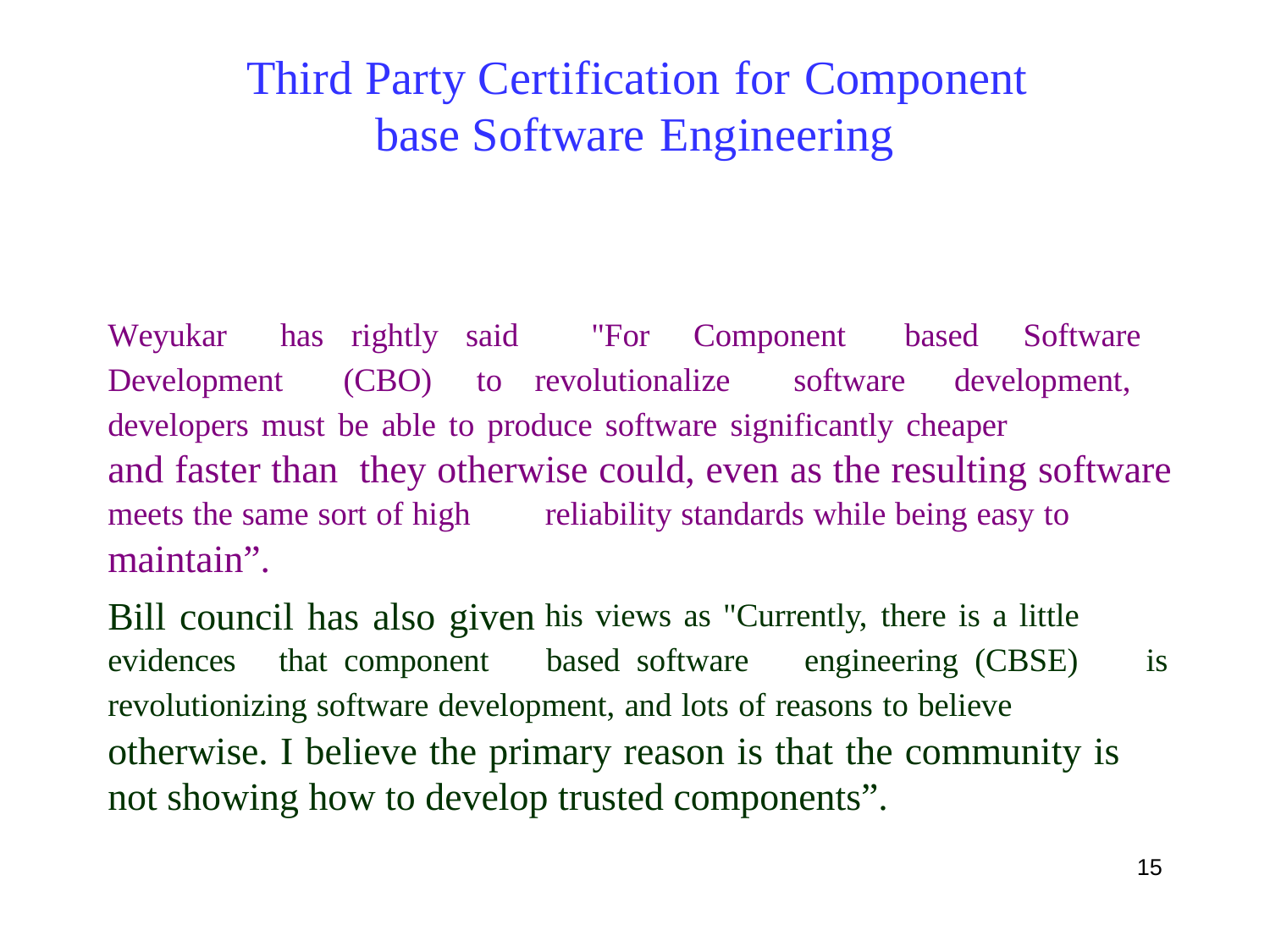

Third Party Certification for Component
base Software Engineering
Weyukar
has   rightly   said
"For
Component
based
Software
Development
(CBO)
to
revolutionalize
software
development,
developers must be able to produce software significantly cheaper
and faster than  they otherwise could, even as the resulting software
meets the same sort of high
maintain”.
Bill council has also given
reliability standards while being easy to
his views as "Currently, there is a little
evidences
that  component
based  software
engineering  (CBSE)
is
revolutionizing software development, and lots of reasons to believe
otherwise. I believe the primary reason is that the community is not showing how to develop trusted components”.
15